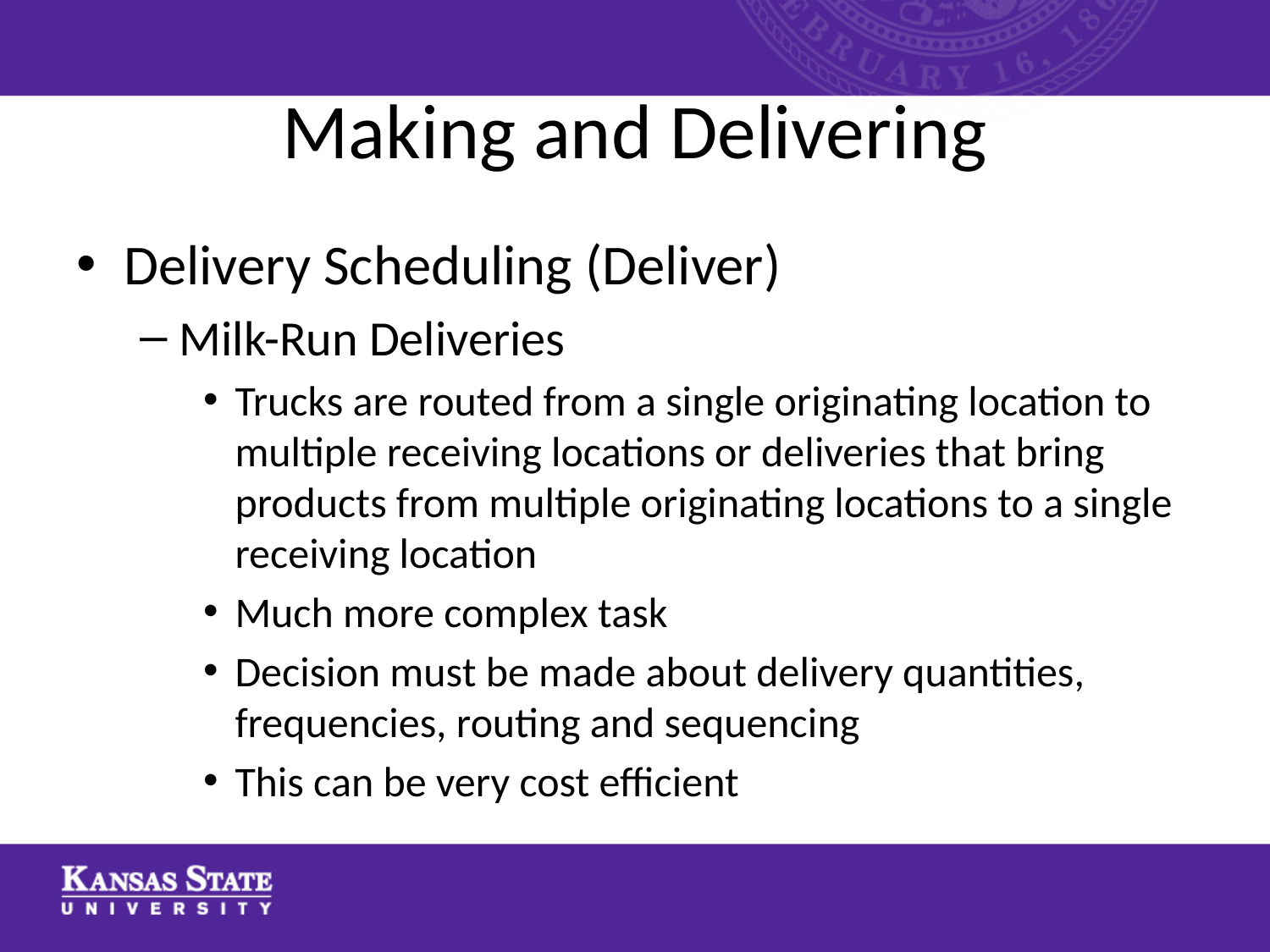

# Making and Delivering
Delivery Scheduling (Deliver)
Milk-Run Deliveries
Trucks are routed from a single originating location to multiple receiving locations or deliveries that bring products from multiple originating locations to a single receiving location
Much more complex task
Decision must be made about delivery quantities, frequencies, routing and sequencing
This can be very cost efficient